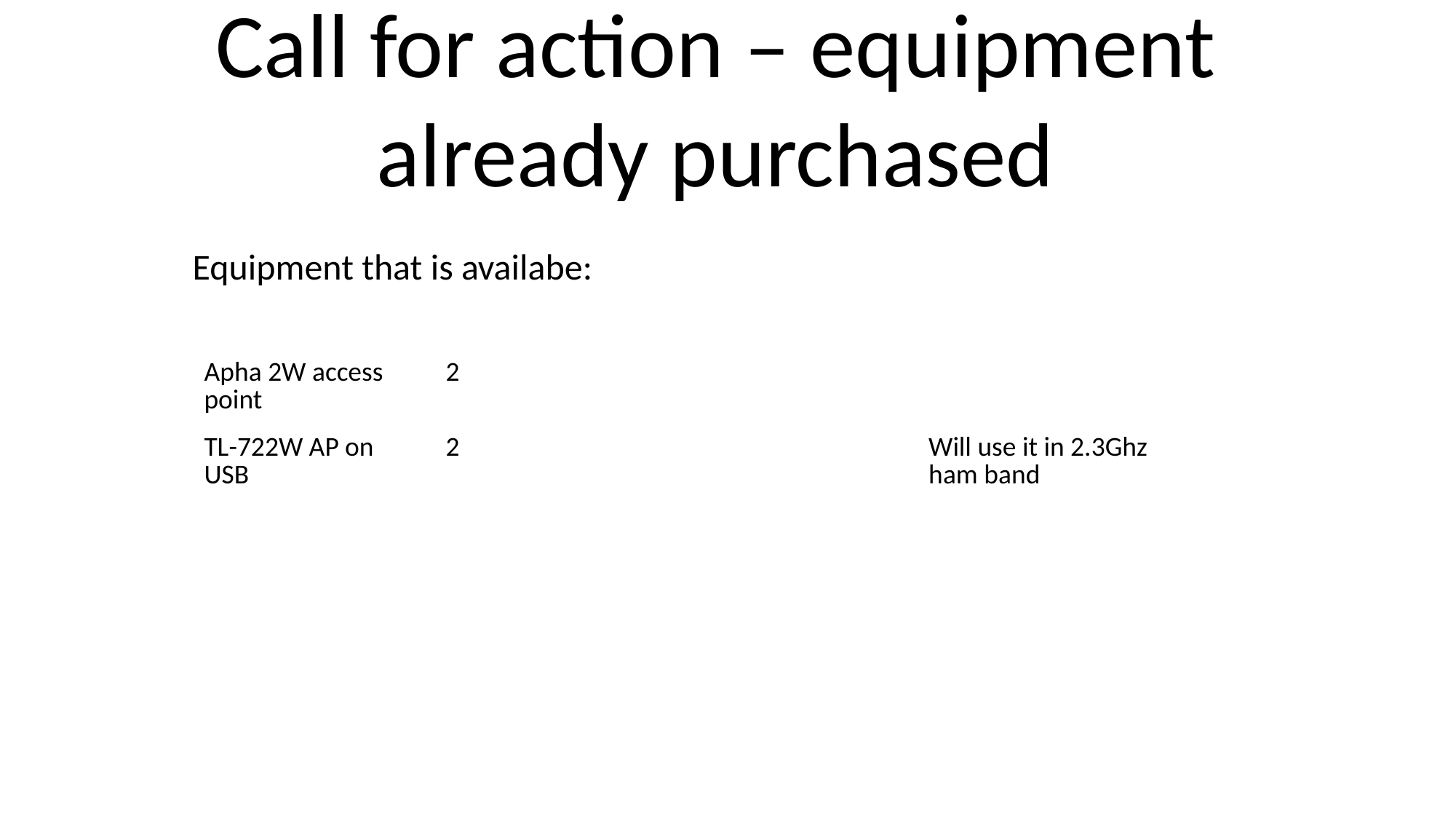

Call for action – equipment already purchased
Equipment that is availabe:

| Equipment | # of pcs | Price (RON) | Comment |
| --- | --- | --- | --- |
| Apha 2W access point | 2 |  |  |
| TL-722W AP on USB | 2 |  | Will use it in 2.3Ghz ham band |
|  |  |  |  |
|  |  |  |  |
|  |  |  |  |
|  |  |  |  |
|  |  |  |  |
|  |  |  |  |